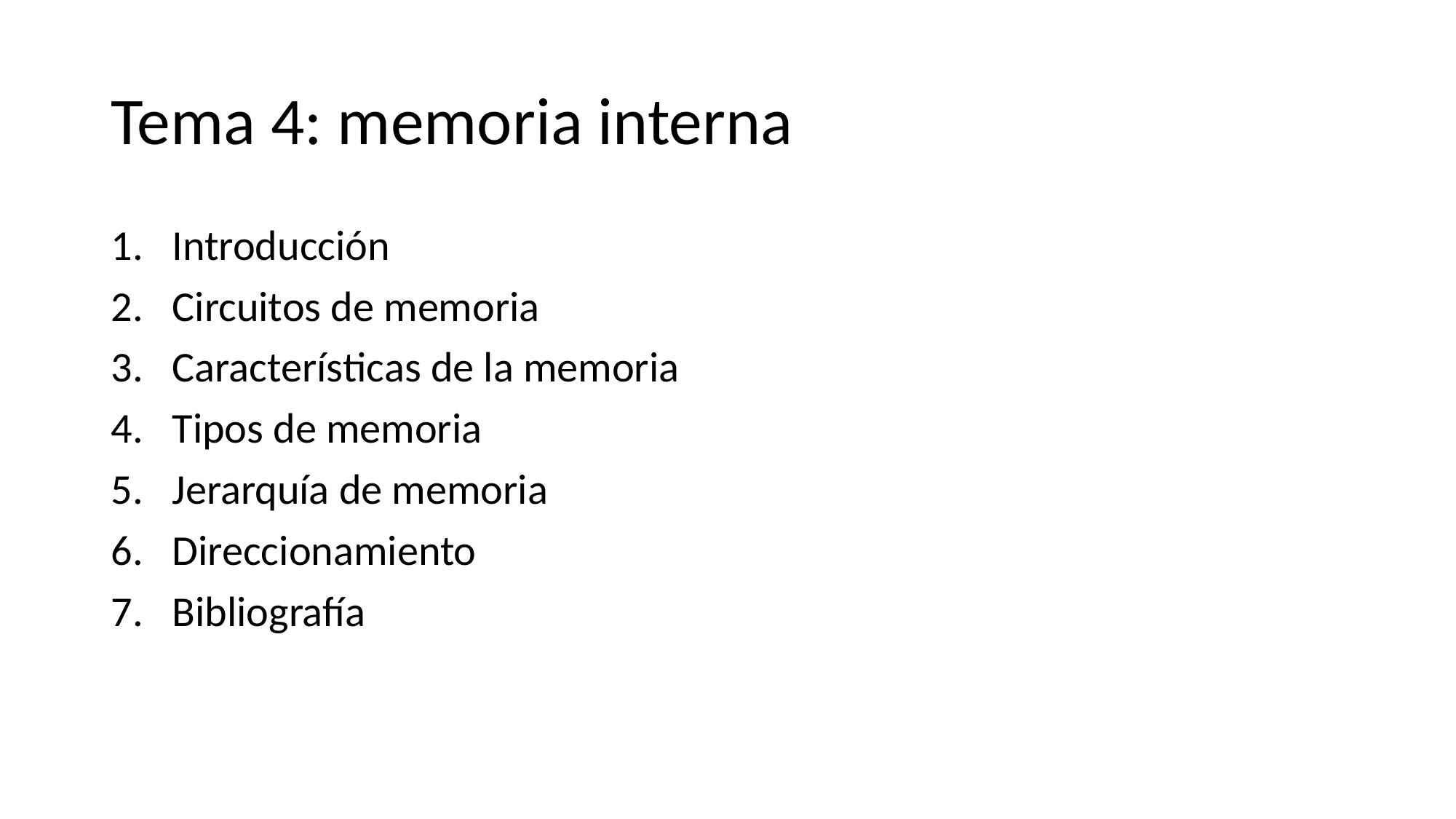

# Tema 4: memoria interna
Introducción
Circuitos de memoria
Características de la memoria
Tipos de memoria
Jerarquía de memoria
Direccionamiento
Bibliografía